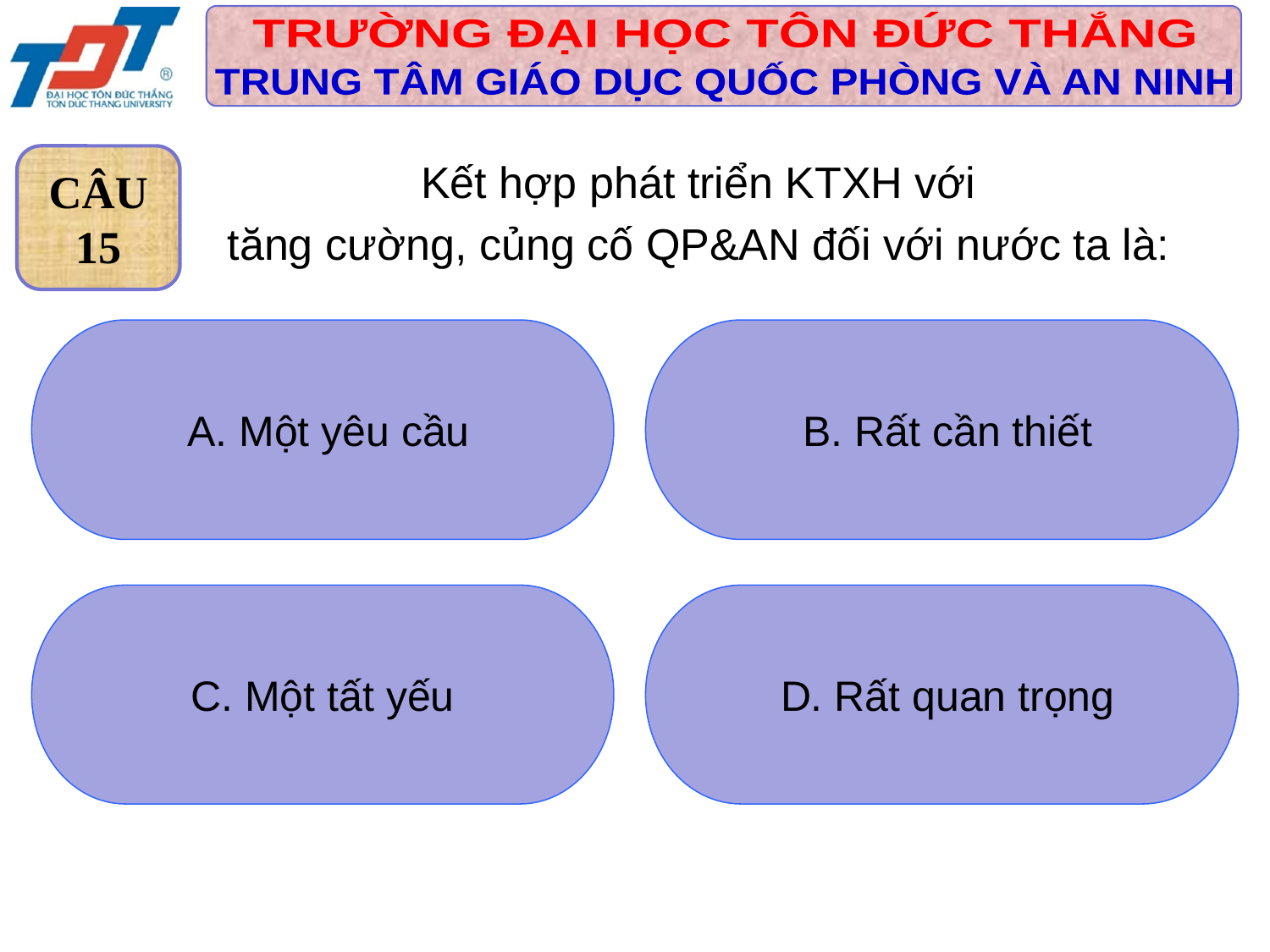

CÂU
15
Kết hợp phát triển KTXH với
tăng cường, củng cố QP&AN đối với nước ta là:
 A. Một yêu cầu
 B. Rất cần thiết
C. Một tất yếu
 D. Rất quan trọng